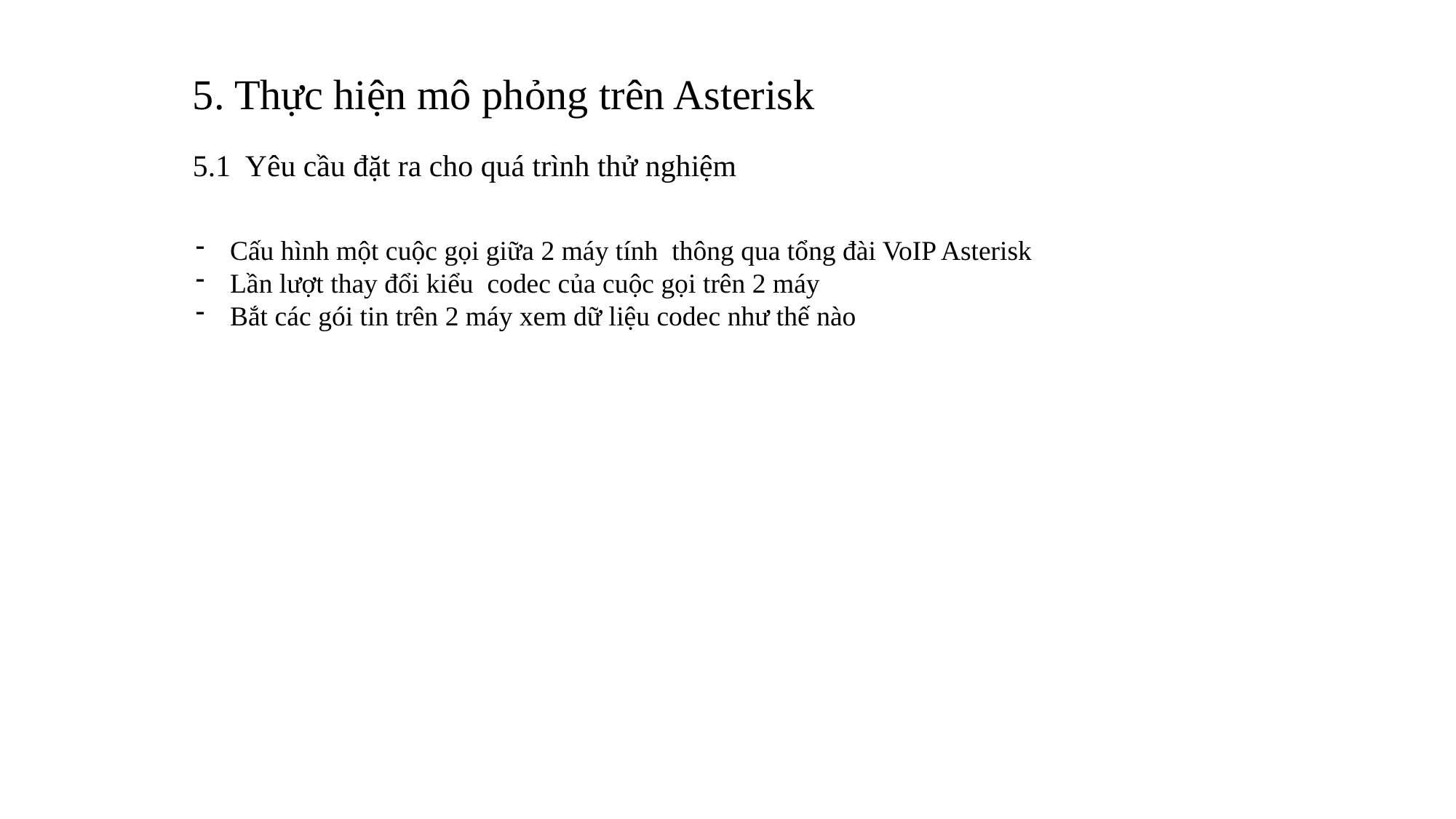

# 5. Thực hiện mô phỏng trên Asterisk
5.1  Yêu cầu đặt ra cho quá trình thử nghiệm

Cấu hình một cuộc gọi giữa 2 máy tính  thông qua tổng đài VoIP Asterisk
Lần lượt thay đổi kiểu  codec của cuộc gọi trên 2 máy
Bắt các gói tin trên 2 máy xem dữ liệu codec như thế nào